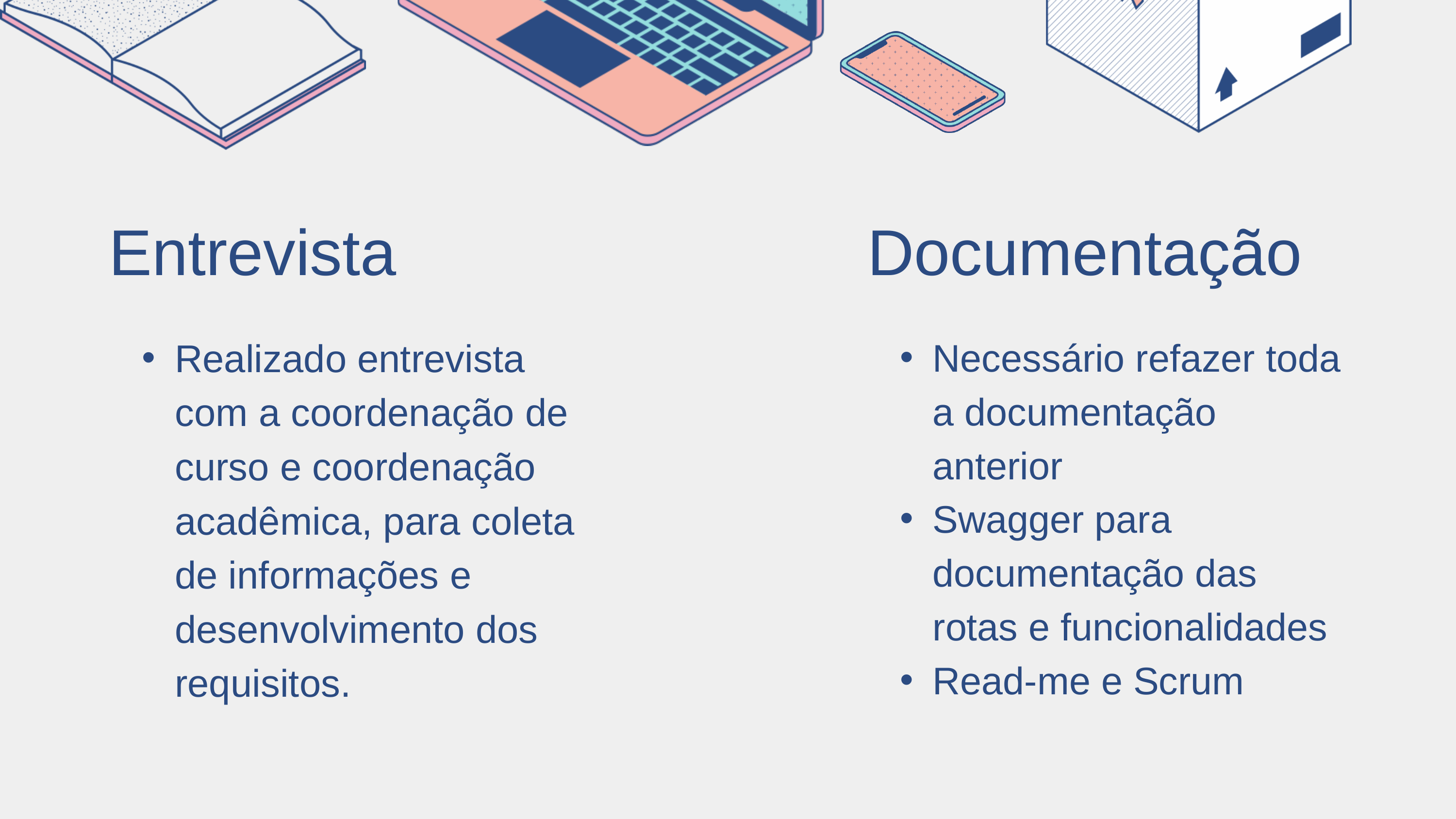

Entrevista
Realizado entrevista com a coordenação de curso e coordenação acadêmica, para coleta de informações e desenvolvimento dos requisitos.
Documentação
Necessário refazer toda a documentação anterior
Swagger para documentação das rotas e funcionalidades
Read-me e Scrum